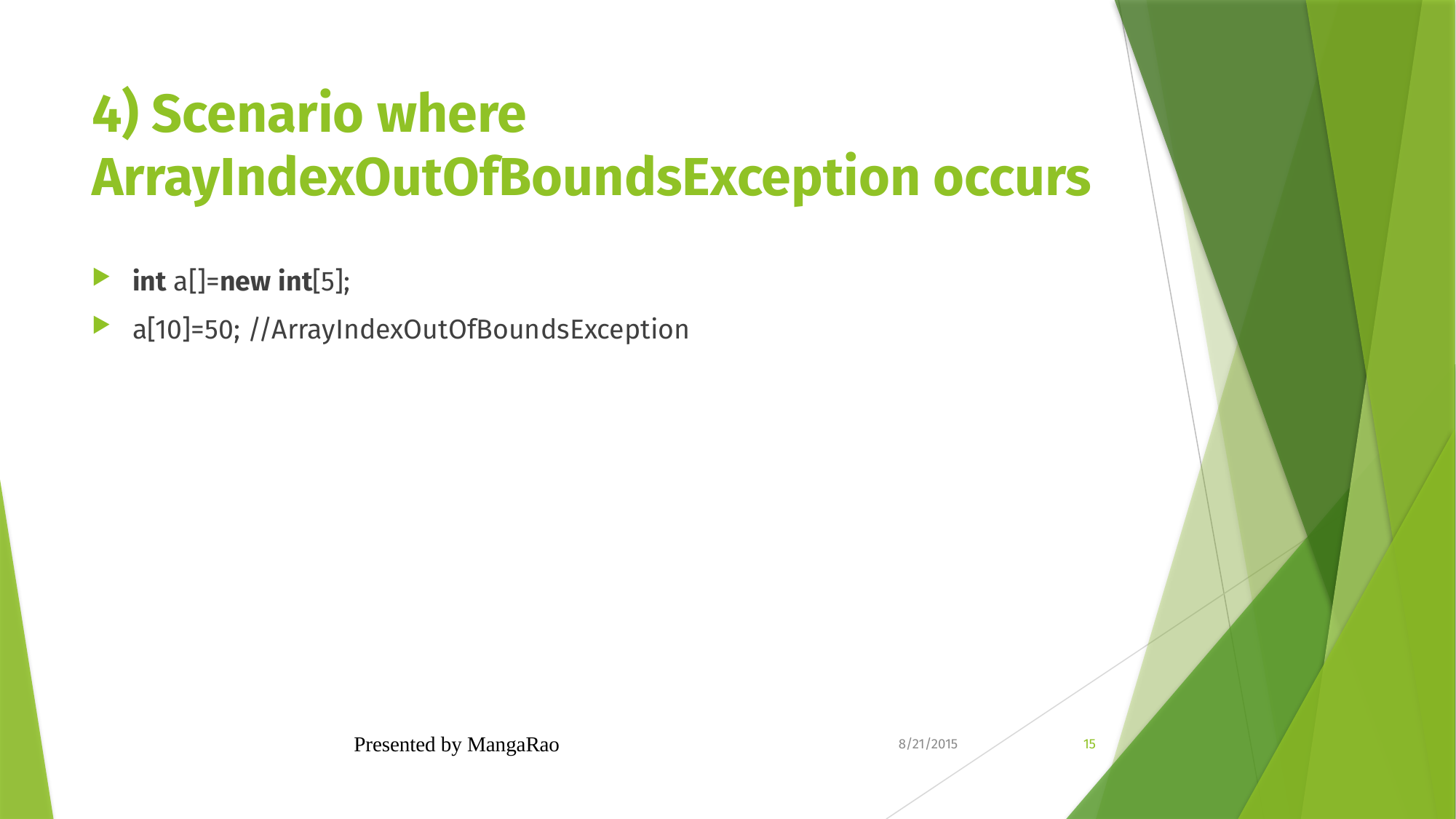

# 4) Scenario where ArrayIndexOutOfBoundsException occurs
int a[]=new int[5];
a[10]=50; //ArrayIndexOutOfBoundsException

Presented by MangaRao
8/21/2015
15